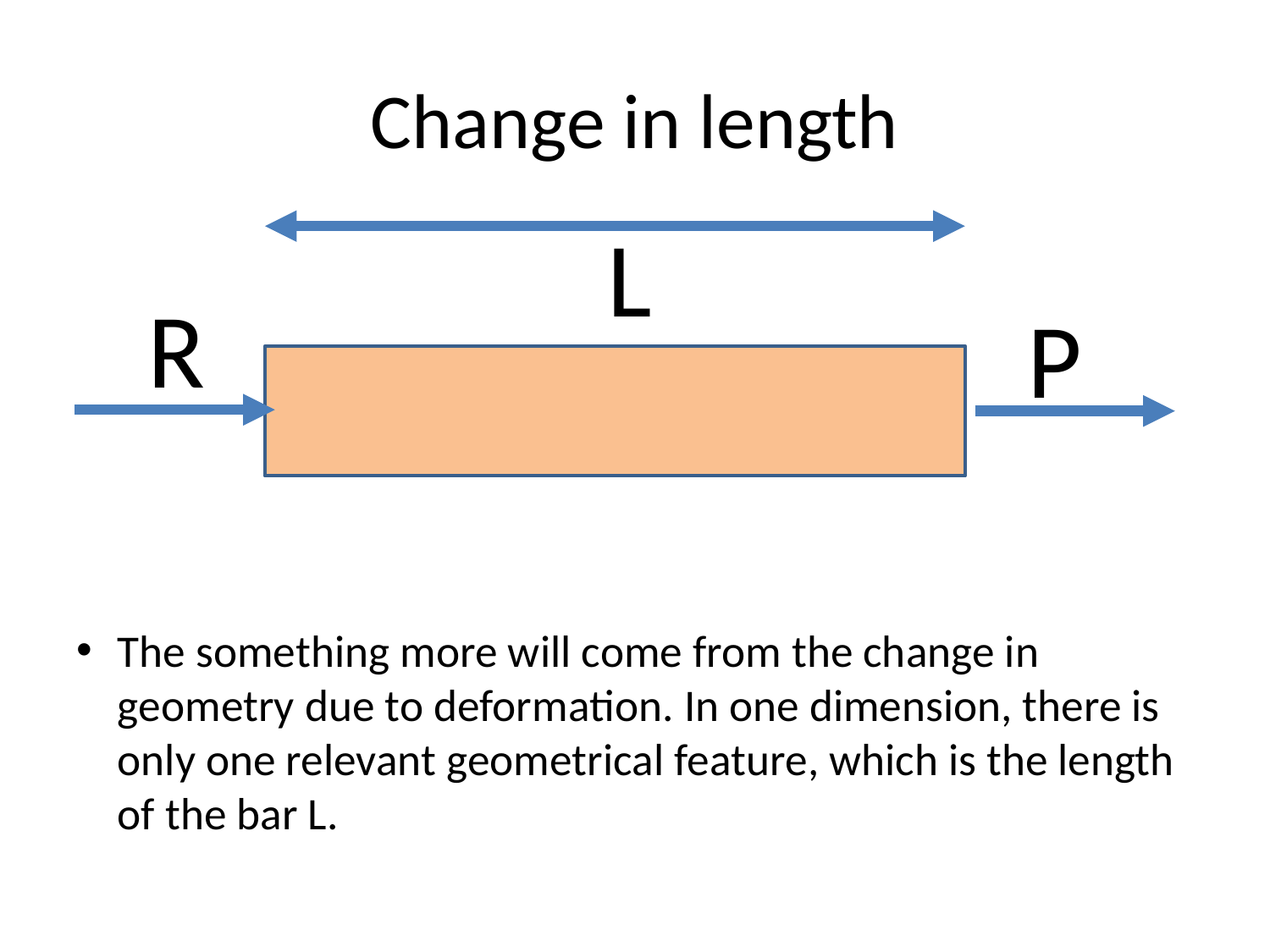

# Change in length
L
R
P

The something more will come from the change in geometry due to deformation. In one dimension, there is only one relevant geometrical feature, which is the length of the bar L.